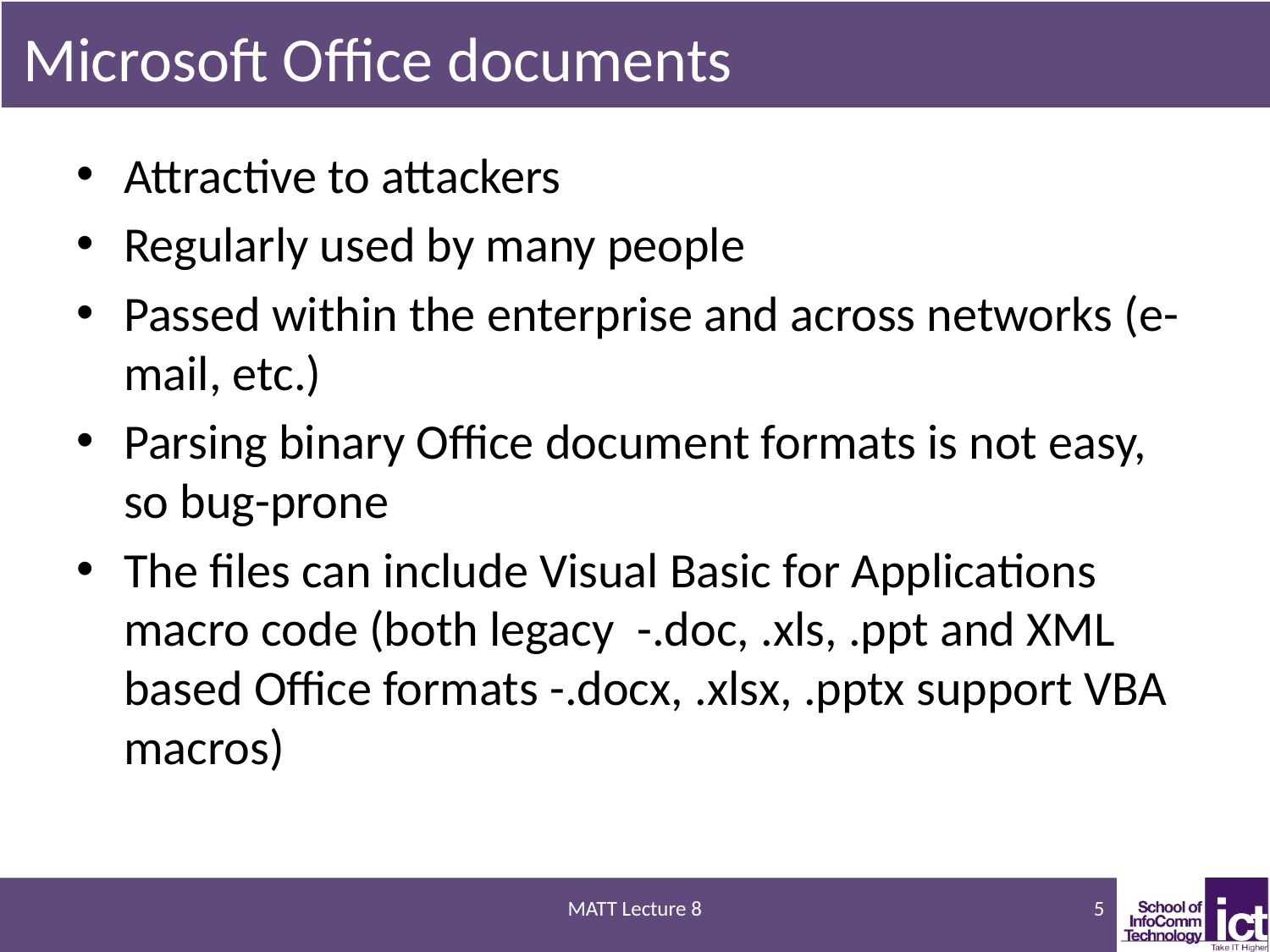

# Microsoft Office documents
Attractive to attackers
Regularly used by many people
Passed within the enterprise and across networks (e-mail, etc.)
Parsing binary Office document formats is not easy, so bug-prone
The files can include Visual Basic for Applications macro code (both legacy  -.doc, .xls, .ppt and XML based Office formats -.docx, .xlsx, .pptx support VBA macros)

MATT Lecture 8
5